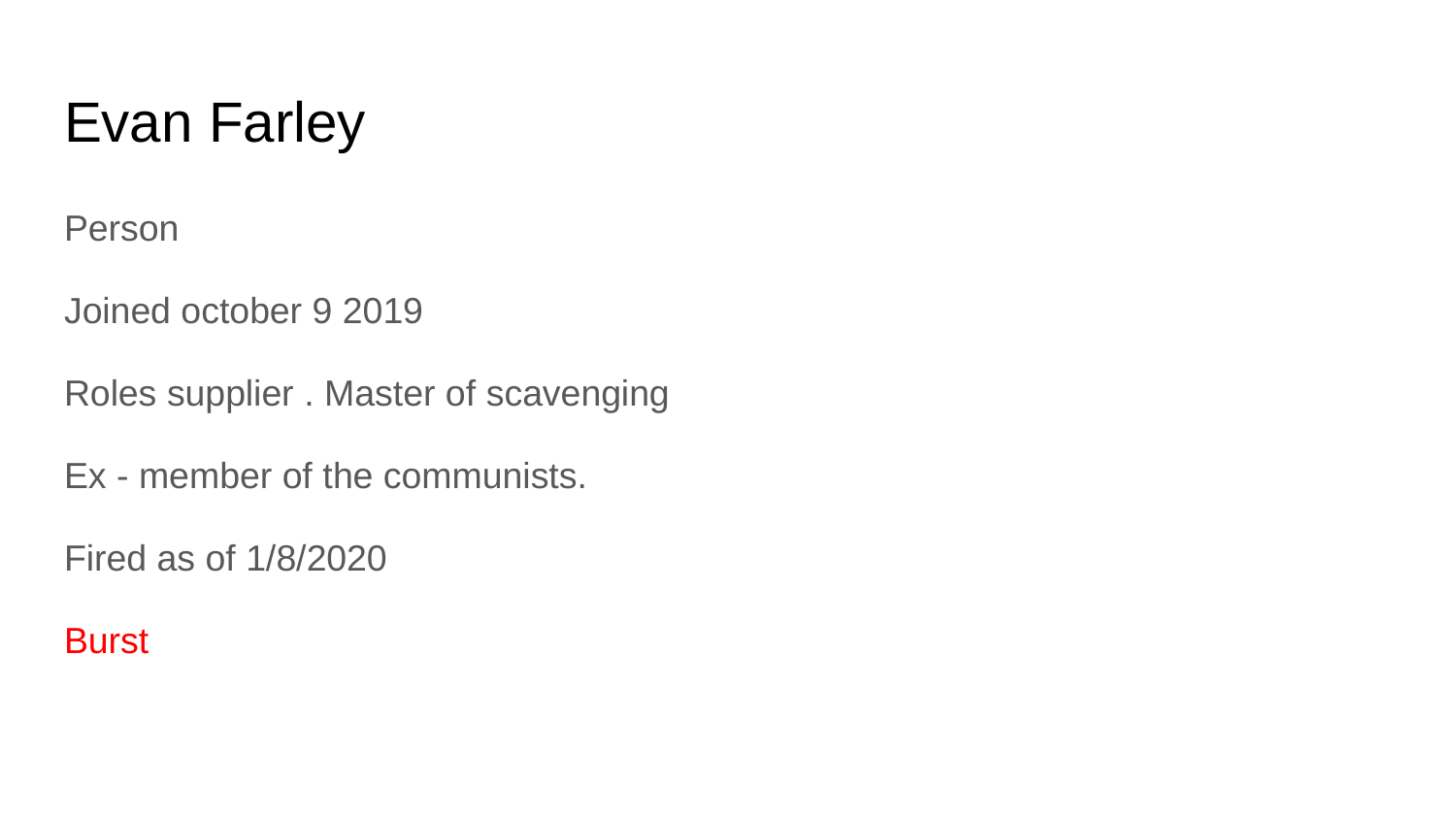

# Evan Farley
Person
Joined october 9 2019
Roles supplier . Master of scavenging
Ex - member of the communists.
Fired as of 1/8/2020
Burst